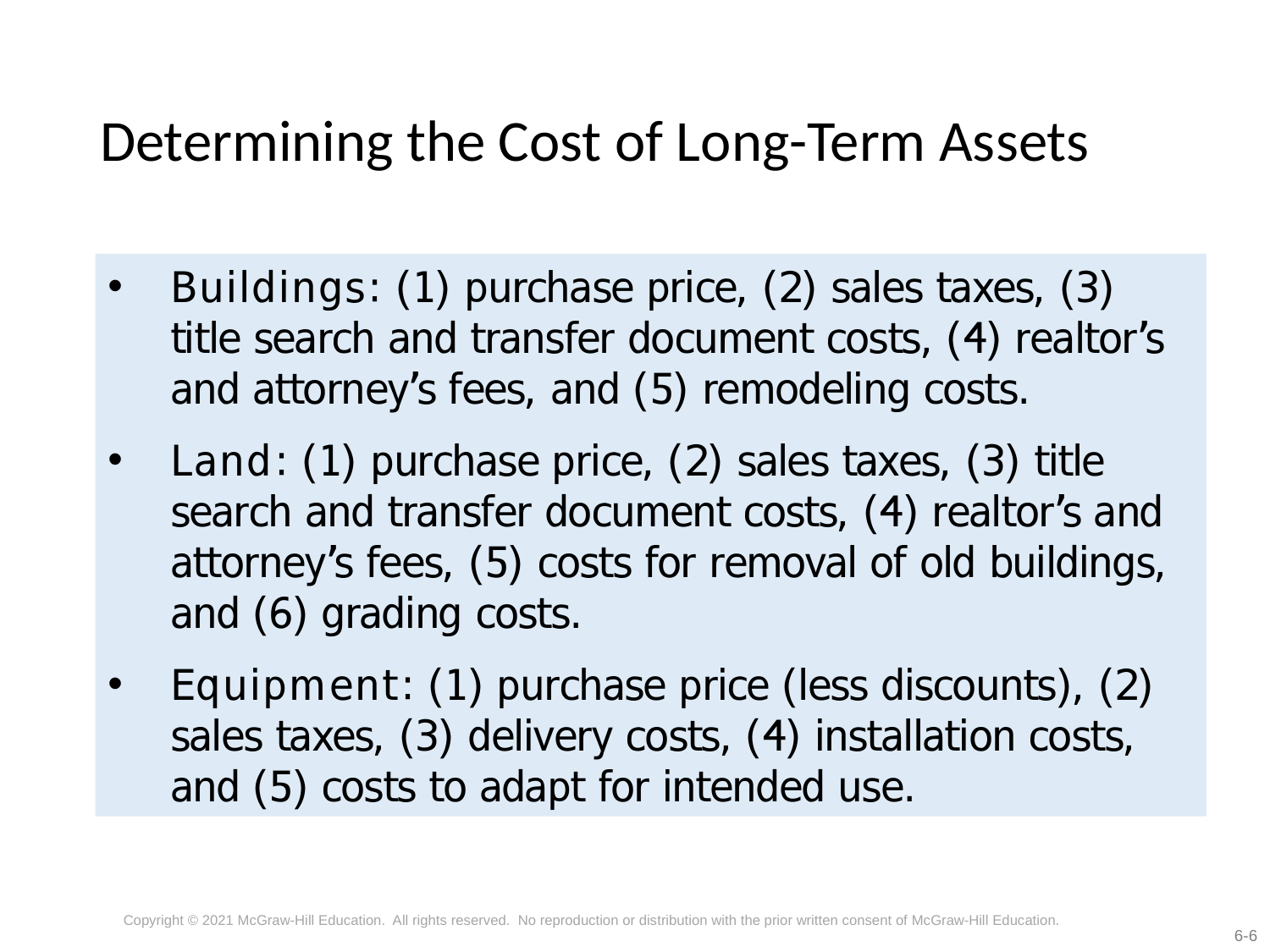

# Determining the Cost of Long-Term Assets
Buildings: (1) purchase price, (2) sales taxes, (3) title search and transfer document costs, (4) realtor’s and attorney’s fees, and (5) remodeling costs.
Land: (1) purchase price, (2) sales taxes, (3) title search and transfer document costs, (4) realtor’s and attorney’s fees, (5) costs for removal of old buildings, and (6) grading costs.
Equipment: (1) purchase price (less discounts), (2) sales taxes, (3) delivery costs, (4) installation costs, and (5) costs to adapt for intended use.